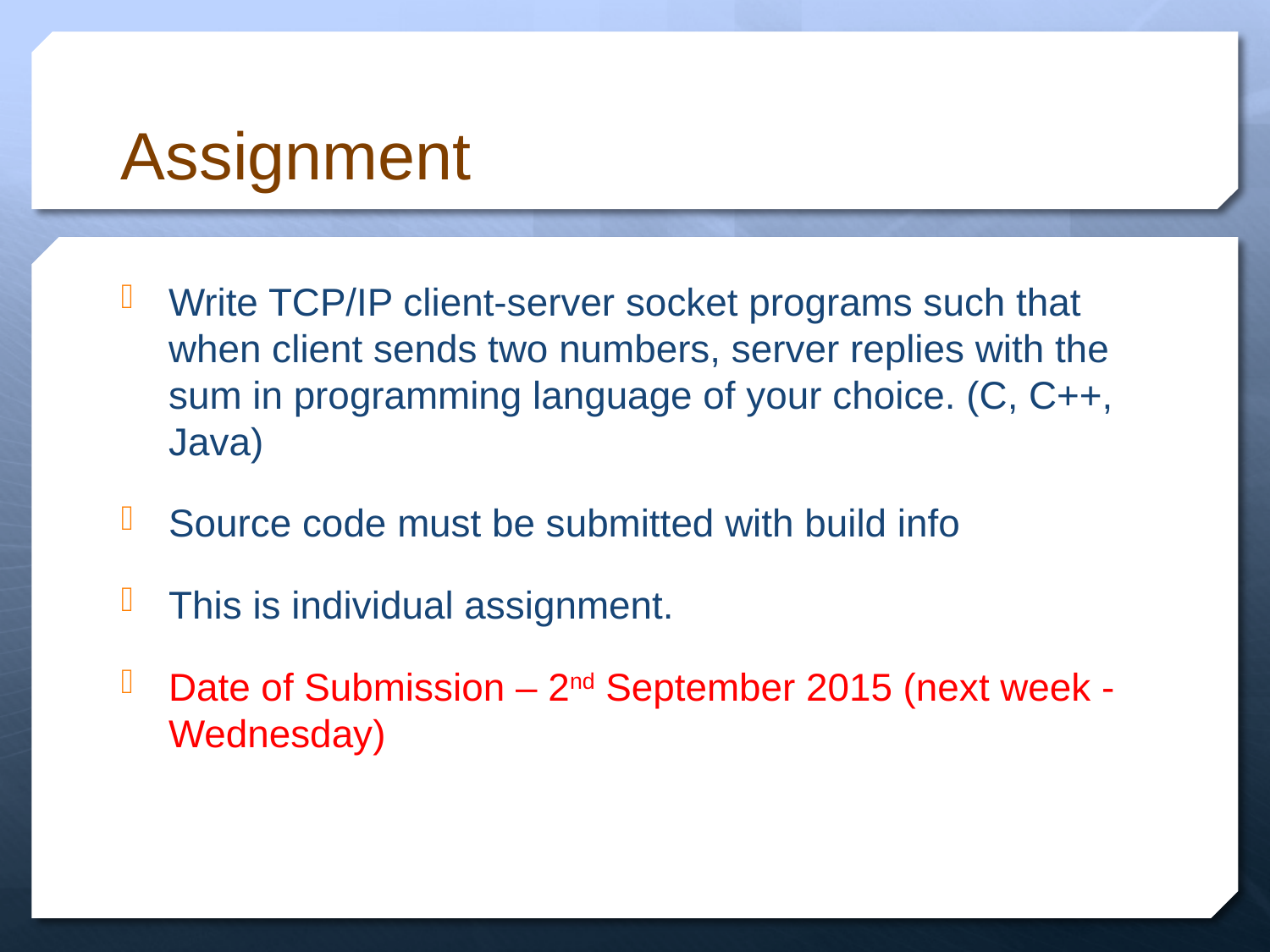

# Assignment
Write TCP/IP client-server socket programs such that when client sends two numbers, server replies with the sum in programming language of your choice. (C, C++, Java)
Source code must be submitted with build info
This is individual assignment.
Date of Submission – 2nd September 2015 (next week -Wednesday)